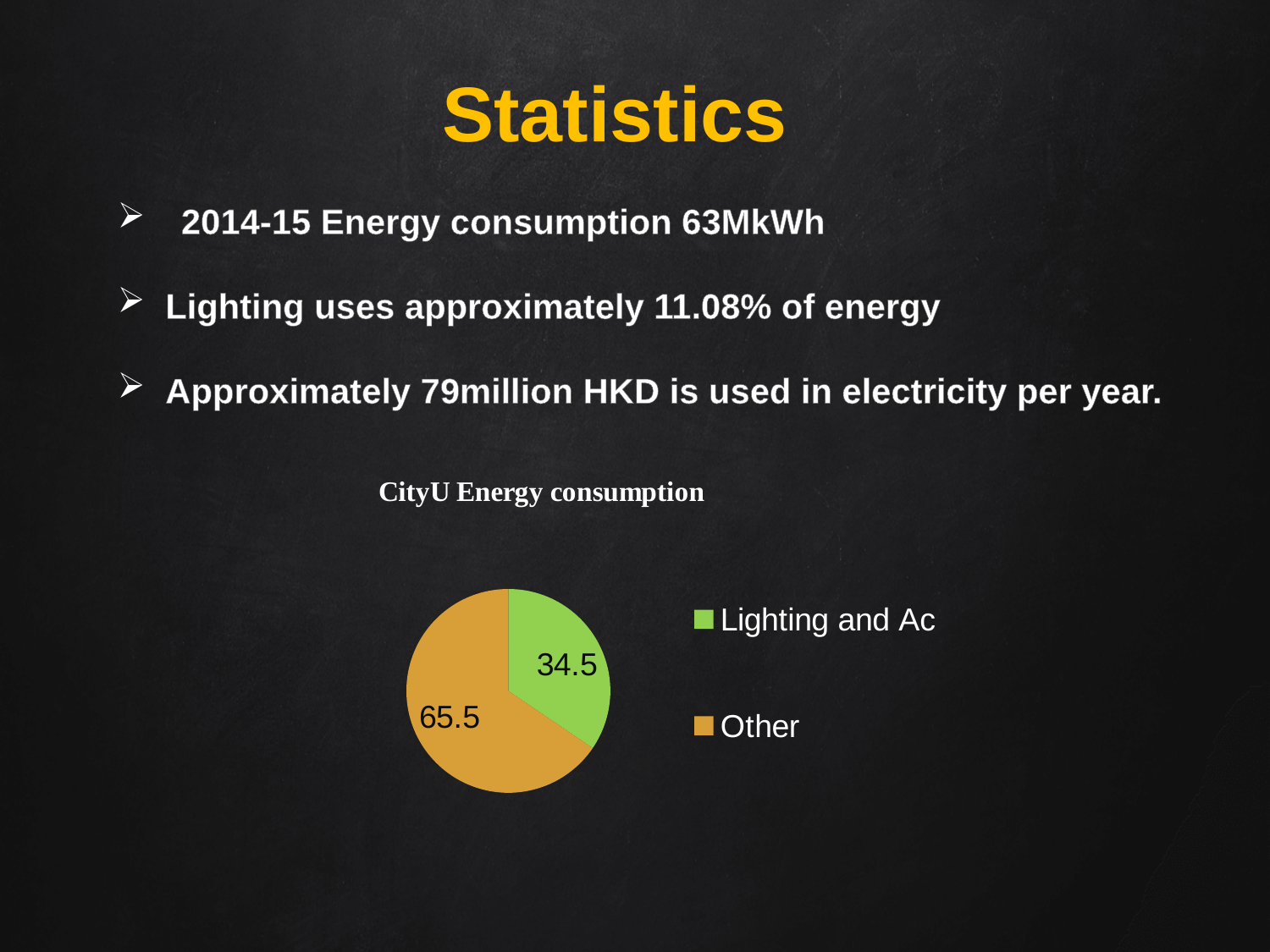

# Statistics
2014-15 Energy consumption 63MkWh

Lighting uses approximately 11.08% of energy

Approximately 79million HKD is used in electricity per year.

### Chart

| Category | Column1 |
|---|---|
| Lighting and Ac | 34.5 |
| Other | 65.5 |